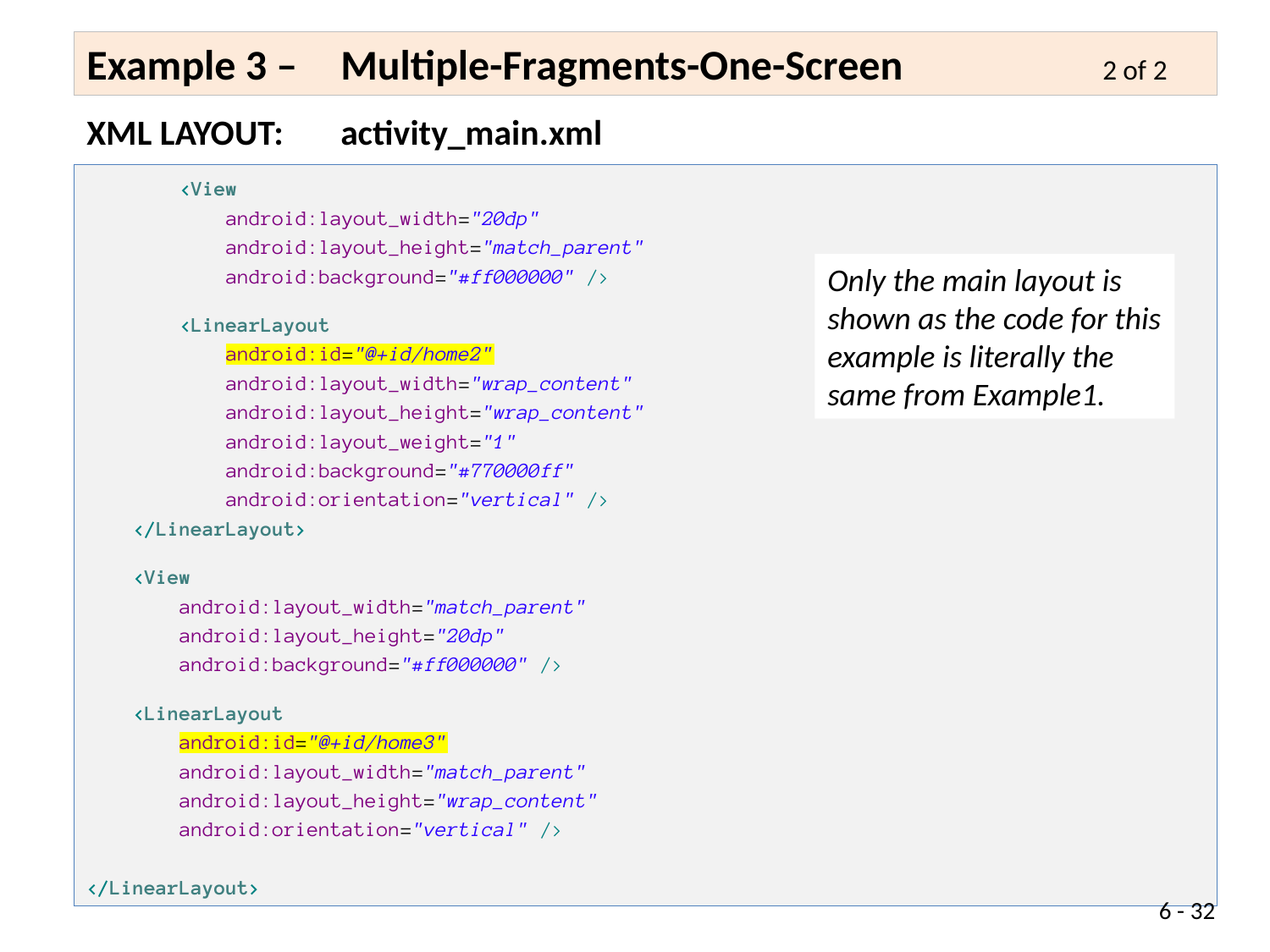

Example 3 – 	Multiple-Fragments-One-Screen		2 of 2
XML LAYOUT:	activity_main.xml
        <View
            android:layout_width="20dp"
            android:layout_height="match_parent"
            android:background="#ff000000" />

        <LinearLayout
            android:id="@+id/home2"
            android:layout_width="wrap_content"
            android:layout_height="wrap_content"
            android:layout_weight="1"
            android:background="#770000ff"
            android:orientation="vertical" />
    </LinearLayout>

    <View
        android:layout_width="match_parent"
        android:layout_height="20dp"
        android:background="#ff000000" />

    <LinearLayout
        android:id="@+id/home3"
        android:layout_width="match_parent"
        android:layout_height="wrap_content"
        android:orientation="vertical" />

</LinearLayout>
Only the main layout is shown as the code for this example is literally the same from Example1.
6 - 32